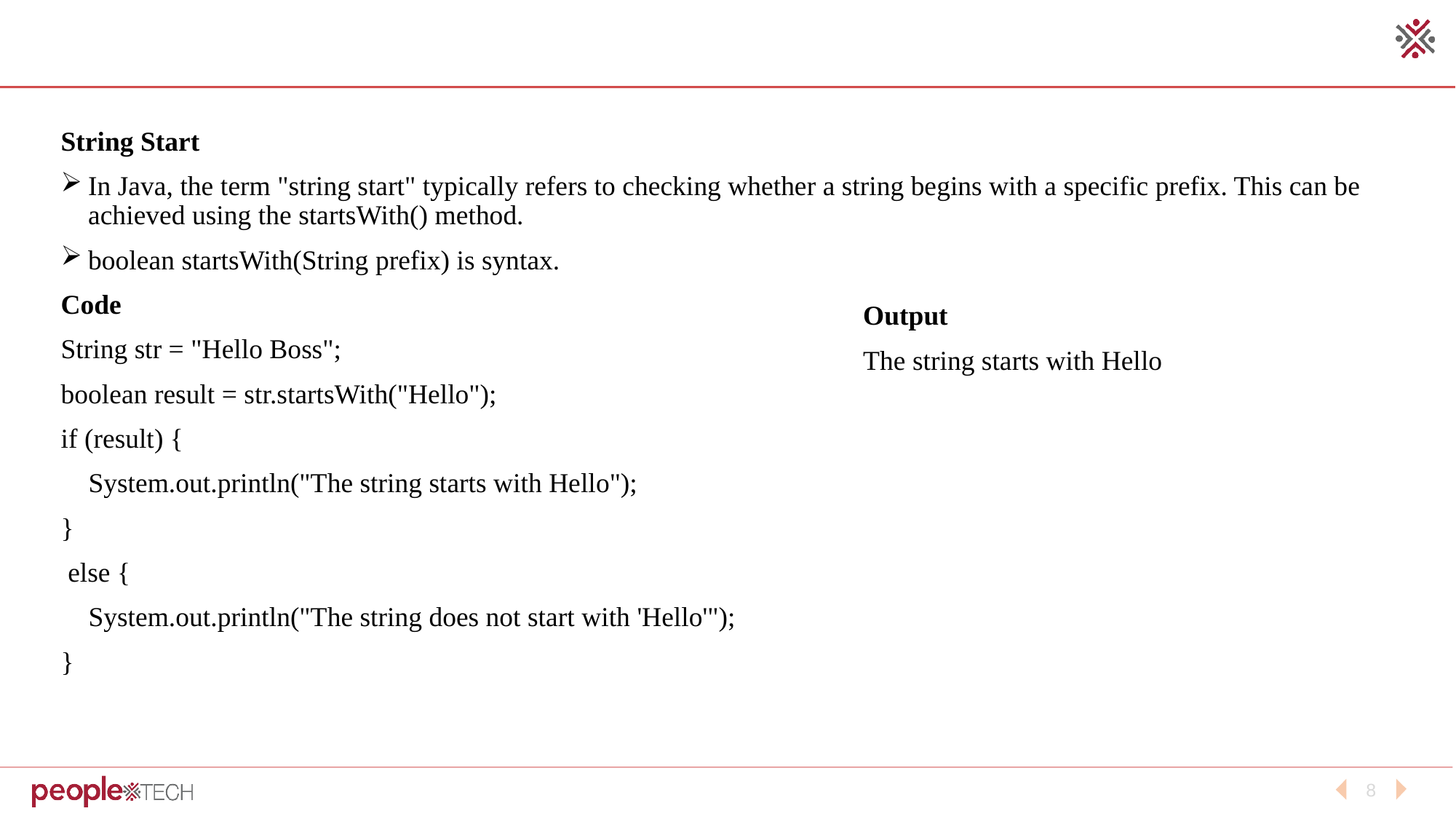

String Start
In Java, the term "string start" typically refers to checking whether a string begins with a specific prefix. This can be achieved using the startsWith() method.
boolean startsWith(String prefix) is syntax.
Code
String str = "Hello Boss";
boolean result = str.startsWith("Hello");
if (result) {
    System.out.println("The string starts with Hello");
}
 else {
    System.out.println("The string does not start with 'Hello'");
}
Output
The string starts with Hello